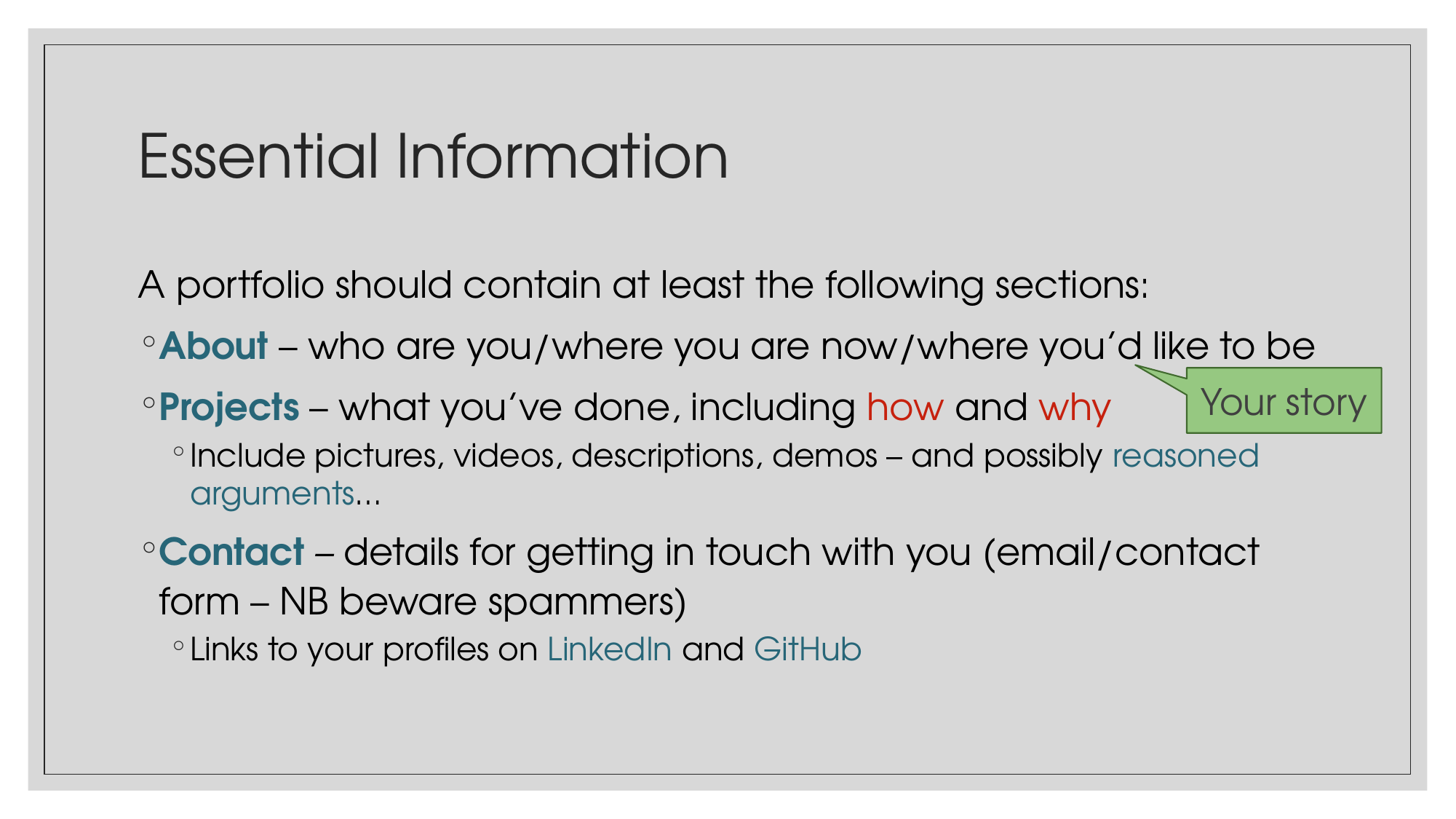

# Essential Information
A portfolio should contain at least the following sections:
About – who are you/where you are now/where you’d like to be
Projects – what you’ve done, including how and why
Include pictures, videos, descriptions, demos – and possibly reasoned arguments…
Contact – details for getting in touch with you (email/contact form – NB beware spammers)
Links to your profiles on LinkedIn and GitHub
Your story